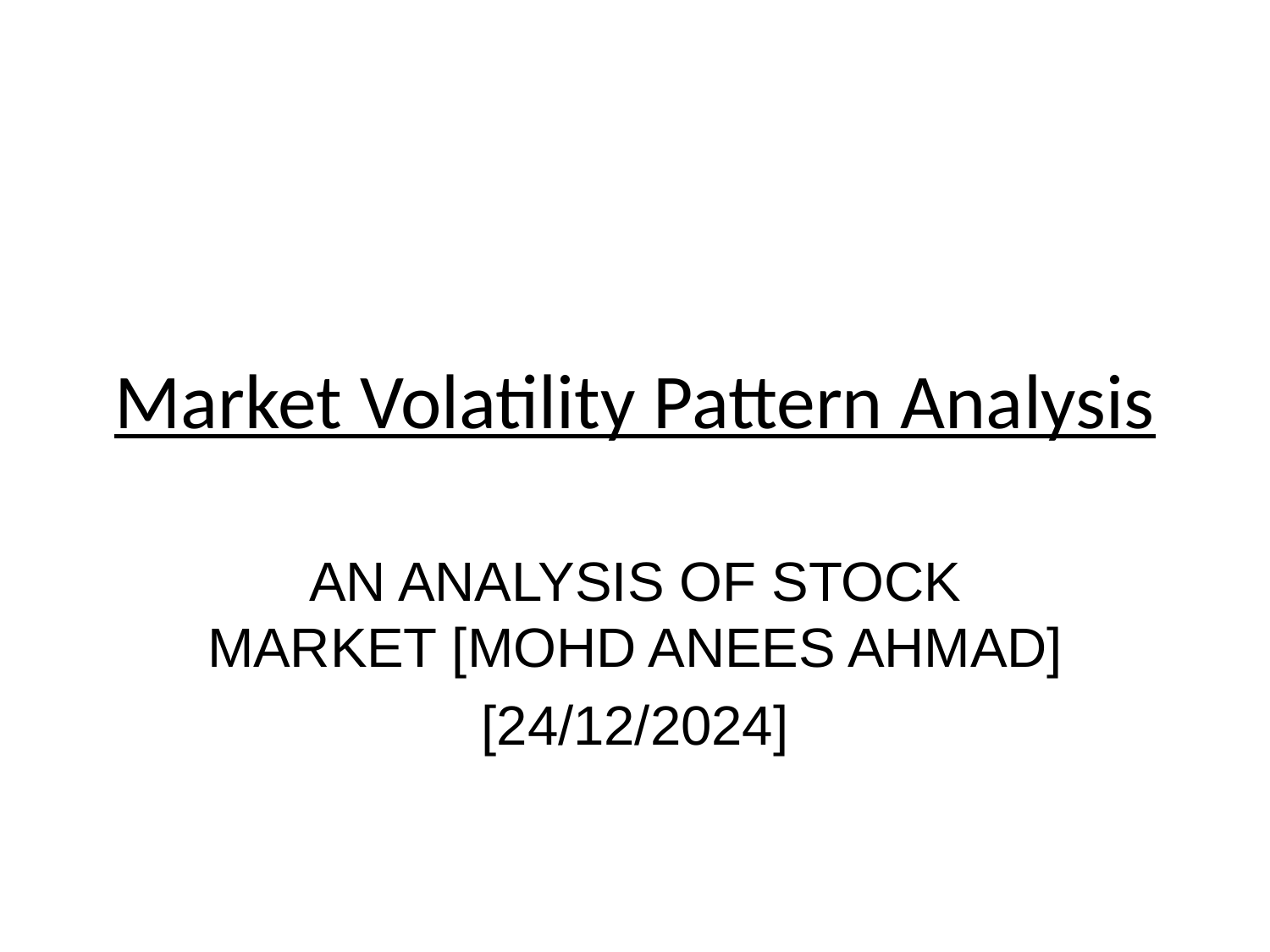

# Market Volatility Pattern Analysis
AN ANALYSIS OF STOCK MARKET [MOHD ANEES AHMAD]
[24/12/2024]